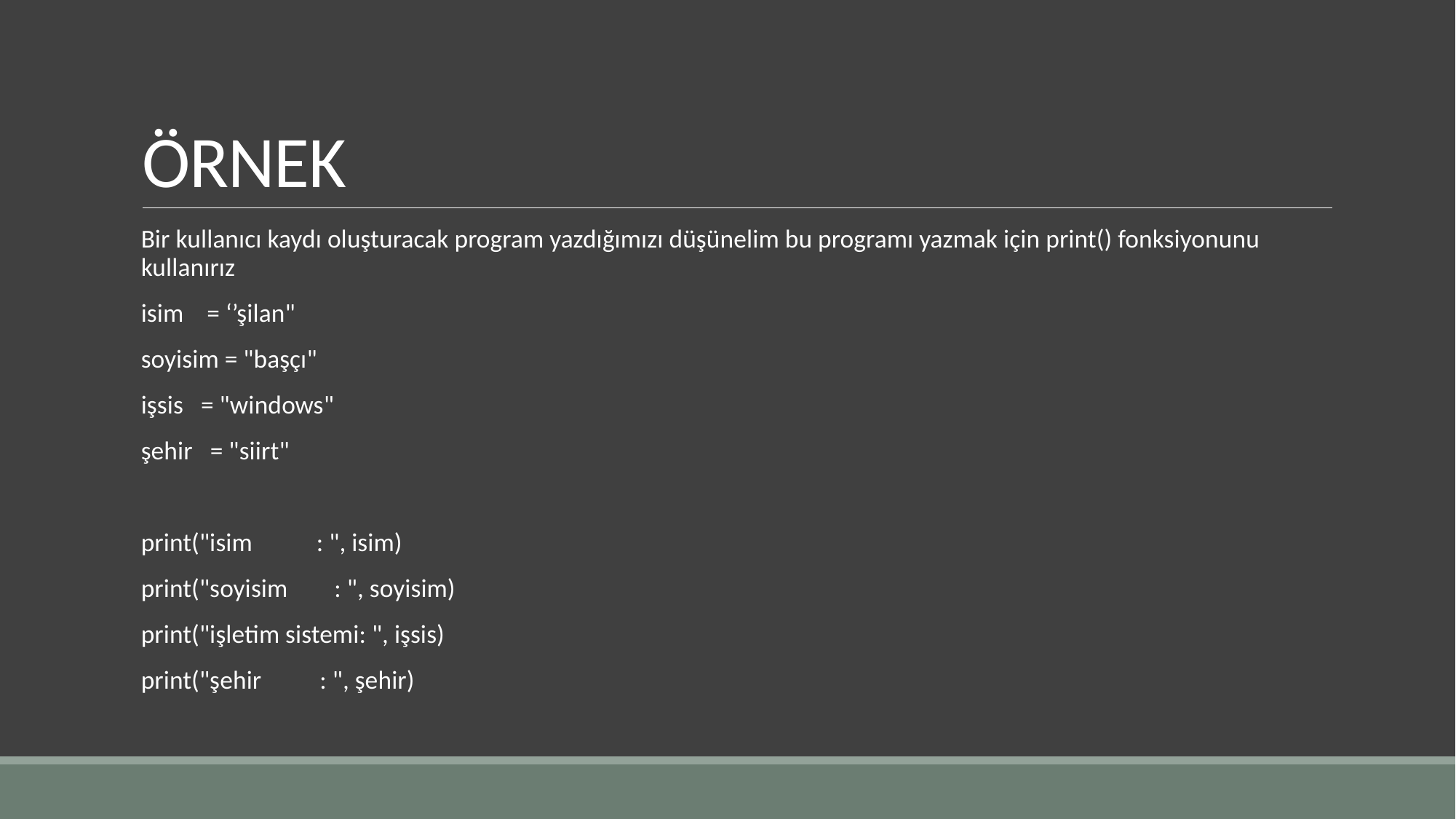

# ÖRNEK
Bir kullanıcı kaydı oluşturacak program yazdığımızı düşünelim bu programı yazmak için print() fonksiyonunu kullanırız
isim    = ‘’şilan"
soyisim = "başçı"
işsis   = "windows"
şehir   = "siirt"

print("isim           : ", isim)
print("soyisim        : ", soyisim)
print("işletim sistemi: ", işsis)
print("şehir          : ", şehir)